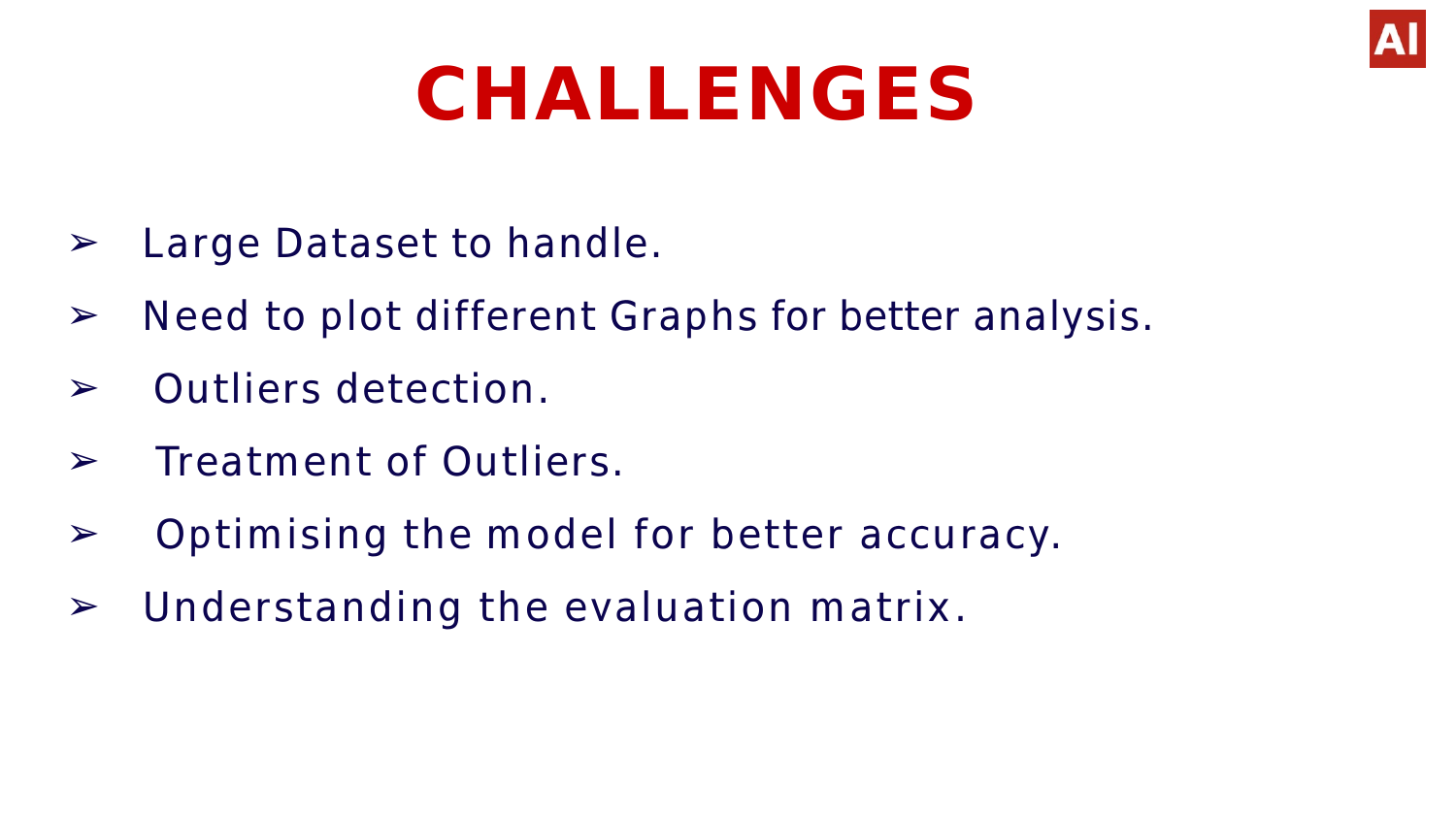

# CHALLENGES
Large Dataset to handle.
Need to plot different Graphs for better analysis.
Outliers detection.
 Treatment of Outliers.
 Optimising the model for better accuracy.
Understanding the evaluation matrix.